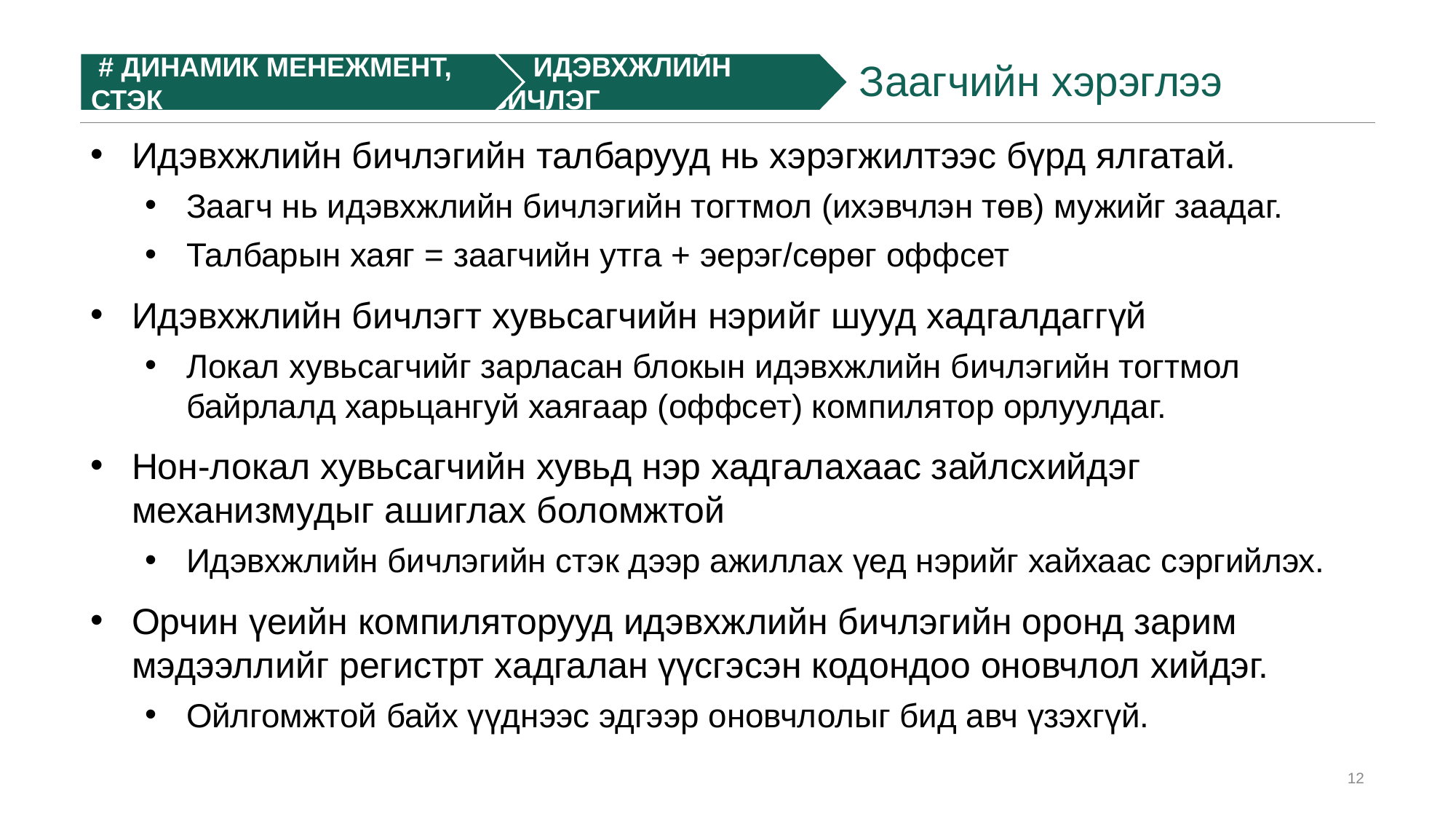

# ДИНАМИК МЕНЕЖМЕНТ, СТЭК
#    ИДЭВХЖЛИЙН БИЧЛЭГ
Заагчийн хэрэглээ
Идэвхжлийн бичлэгийн талбарууд нь хэрэгжилтээс бүрд ялгатай.
Заагч нь идэвхжлийн бичлэгийн тогтмол (ихэвчлэн төв) мужийг заадаг.
Талбарын хаяг = заагчийн утга + эерэг/сөрөг оффсет
Идэвхжлийн бичлэгт хувьсагчийн нэрийг шууд хадгалдаггүй
Локал хувьсагчийг зарласан блокын идэвхжлийн бичлэгийн тогтмол байрлалд харьцангуй хаягаар (оффсет) компилятор орлуулдаг.
Нон-локал хувьсагчийн хувьд нэр хадгалахаас зайлсхийдэг механизмудыг ашиглах боломжтой
Идэвхжлийн бичлэгийн стэк дээр ажиллах үед нэрийг хайхаас сэргийлэх.
Орчин үеийн компиляторууд идэвхжлийн бичлэгийн оронд зарим мэдээллийг регистрт хадгалан үүсгэсэн кодондоо оновчлол хийдэг.
Ойлгомжтой байх үүднээс эдгээр оновчлолыг бид авч үзэхгүй.
12